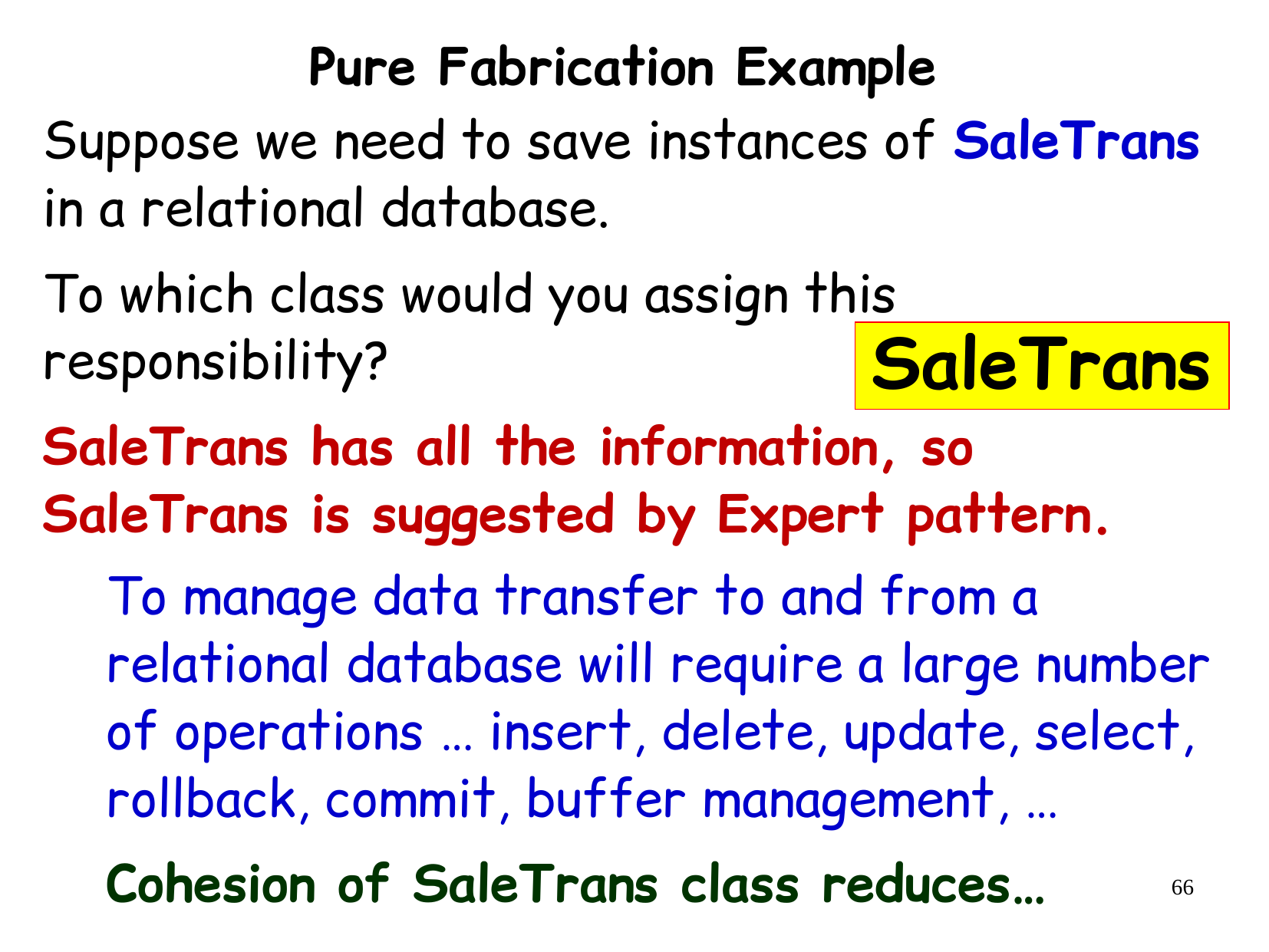

Pure Fabrication Example
Suppose we need to save instances of SaleTrans in a relational database.
To which class would you assign this responsibility?
SaleTrans has all the information, so SaleTrans is suggested by Expert pattern.
To manage data transfer to and from a relational database will require a large number of operations … insert, delete, update, select, rollback, commit, buffer management, …
Cohesion of SaleTrans class reduces…
SaleTrans